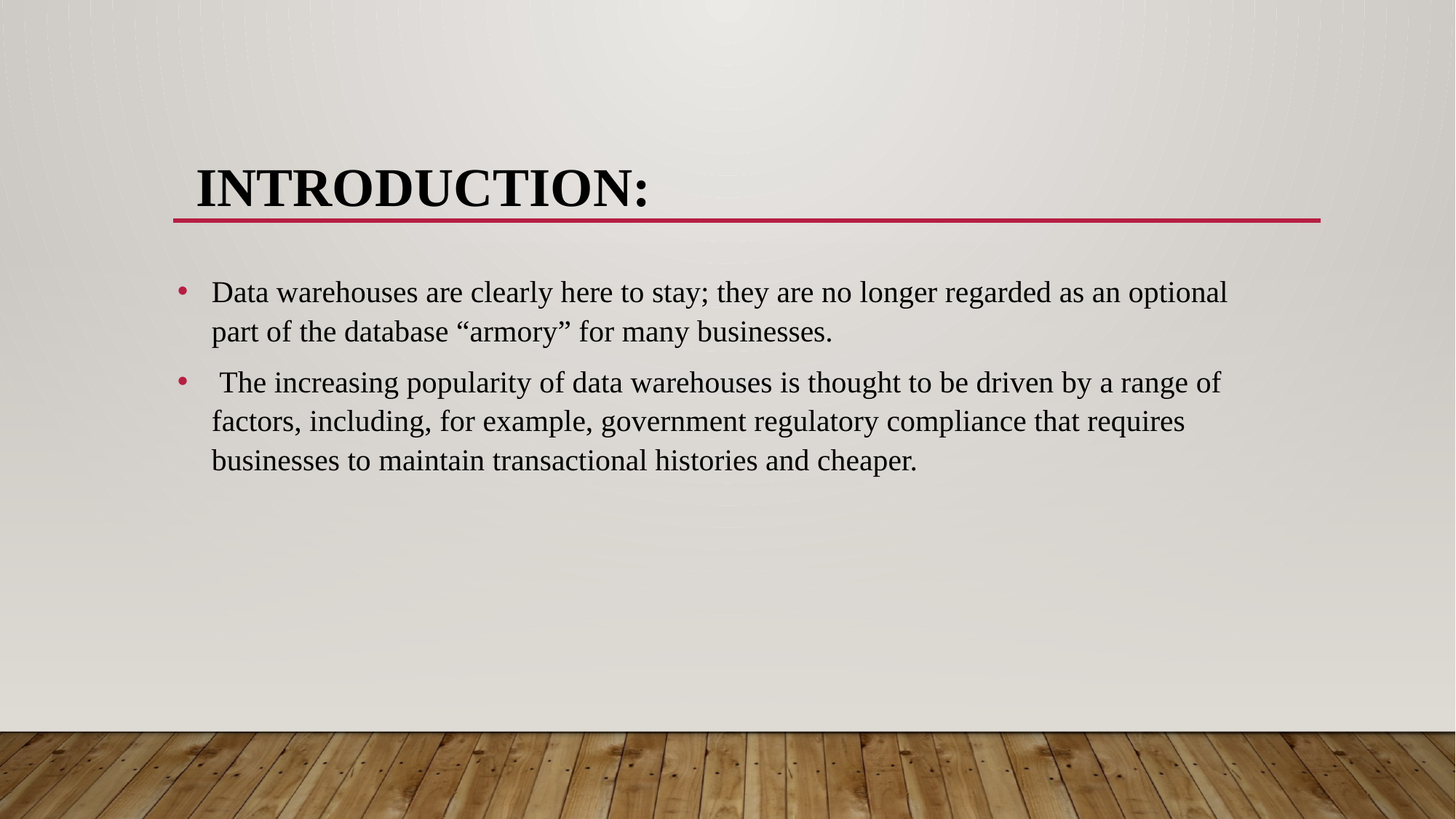

# Introduction:
Data warehouses are clearly here to stay; they are no longer regarded as an optional part of the database “armory” for many businesses.
 The increasing popularity of data warehouses is thought to be driven by a range of factors, including, for example, government regulatory compliance that requires businesses to maintain transactional histories and cheaper.